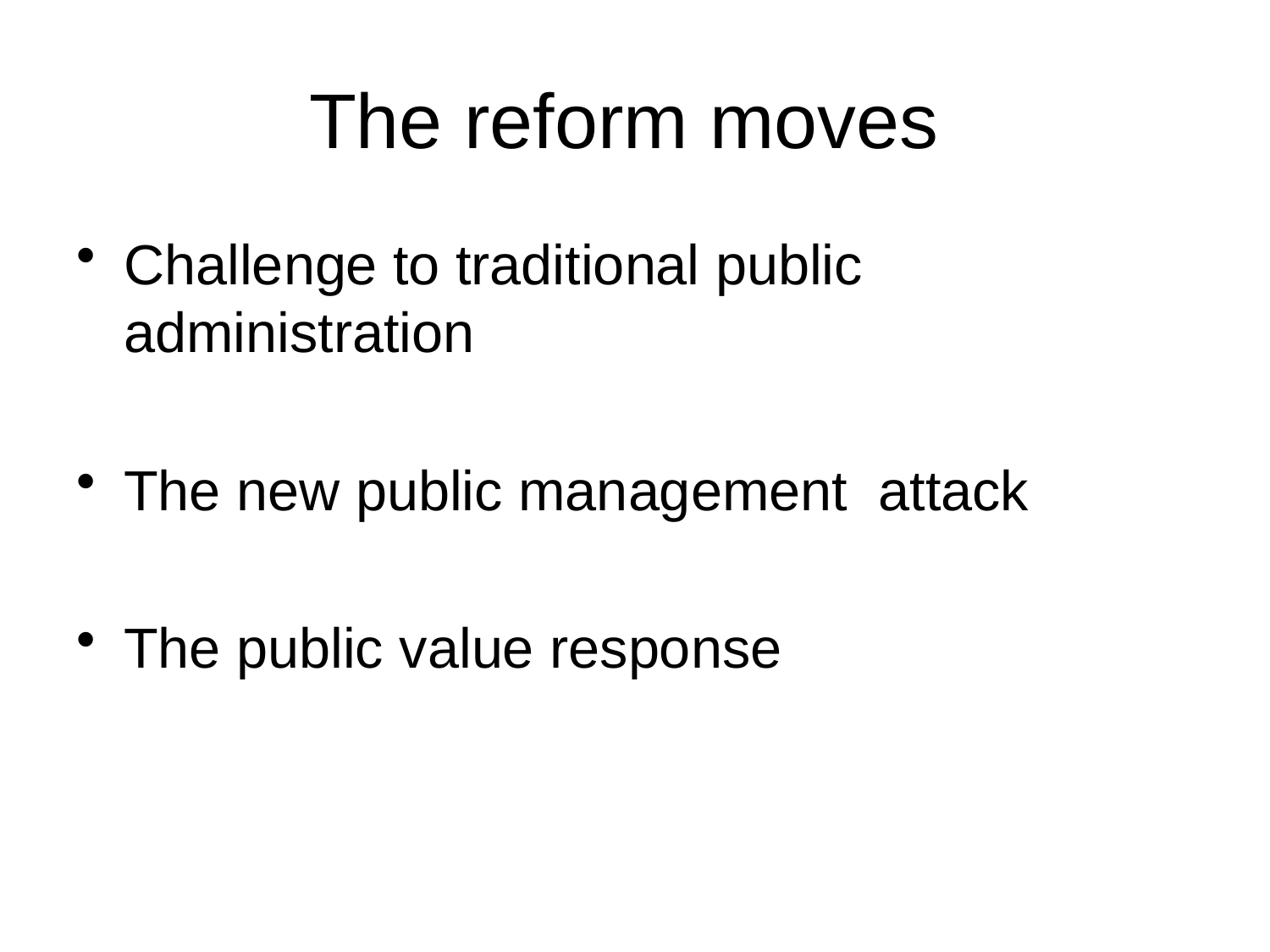

# The reform moves
Challenge to traditional public administration

The new public management  attack

The public value response